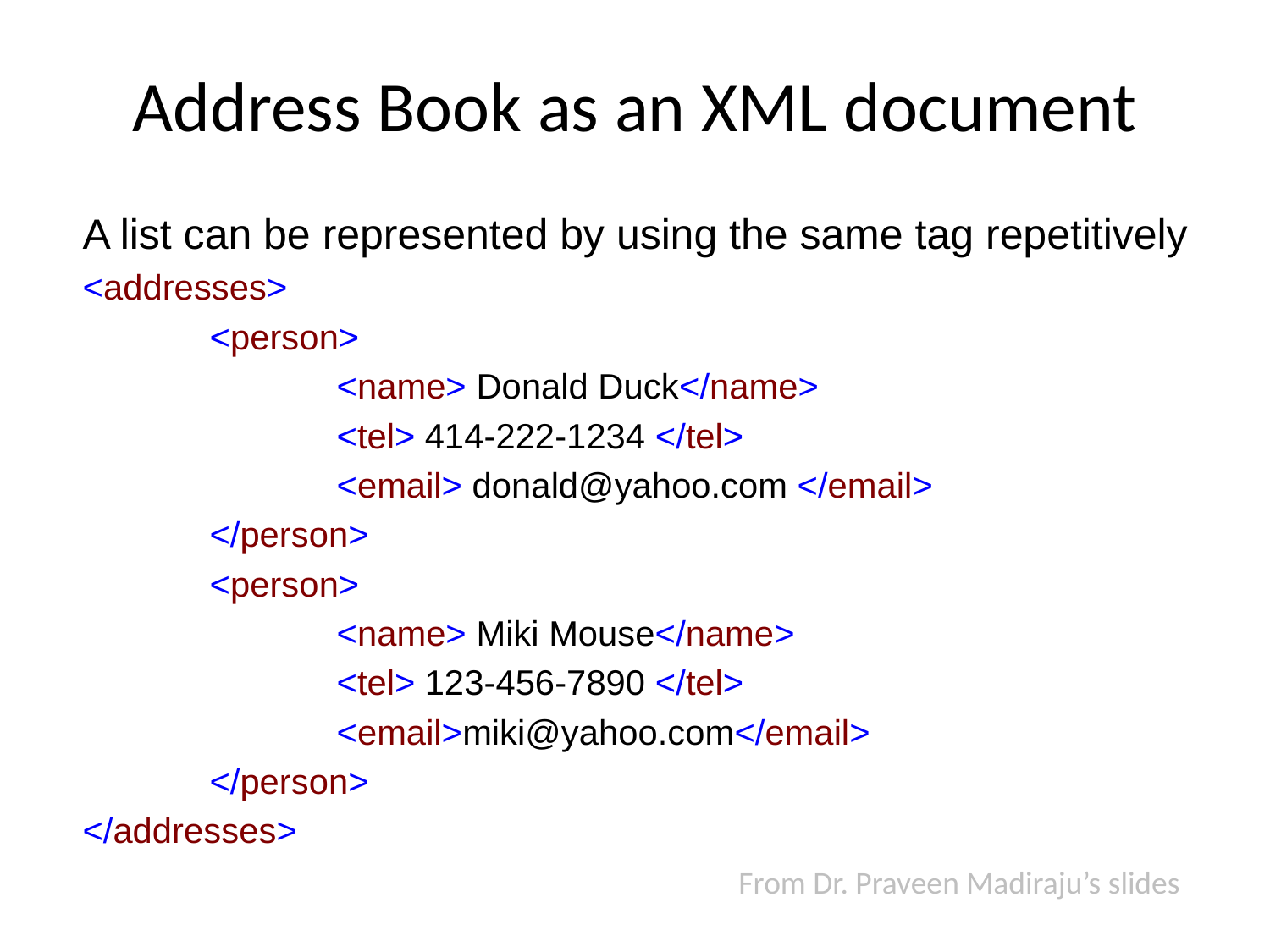

# Address Book as an XML document
A list can be represented by using the same tag repetitively
<addresses>
	<person>
		<name> Donald Duck</name>
		<tel> 414-222-1234 </tel>
		<email> donald@yahoo.com </email>
	</person>
	<person>
		<name> Miki Mouse</name>
		<tel> 123-456-7890 </tel>
		<email>miki@yahoo.com</email>
	</person>
</addresses>
From Dr. Praveen Madiraju’s slides